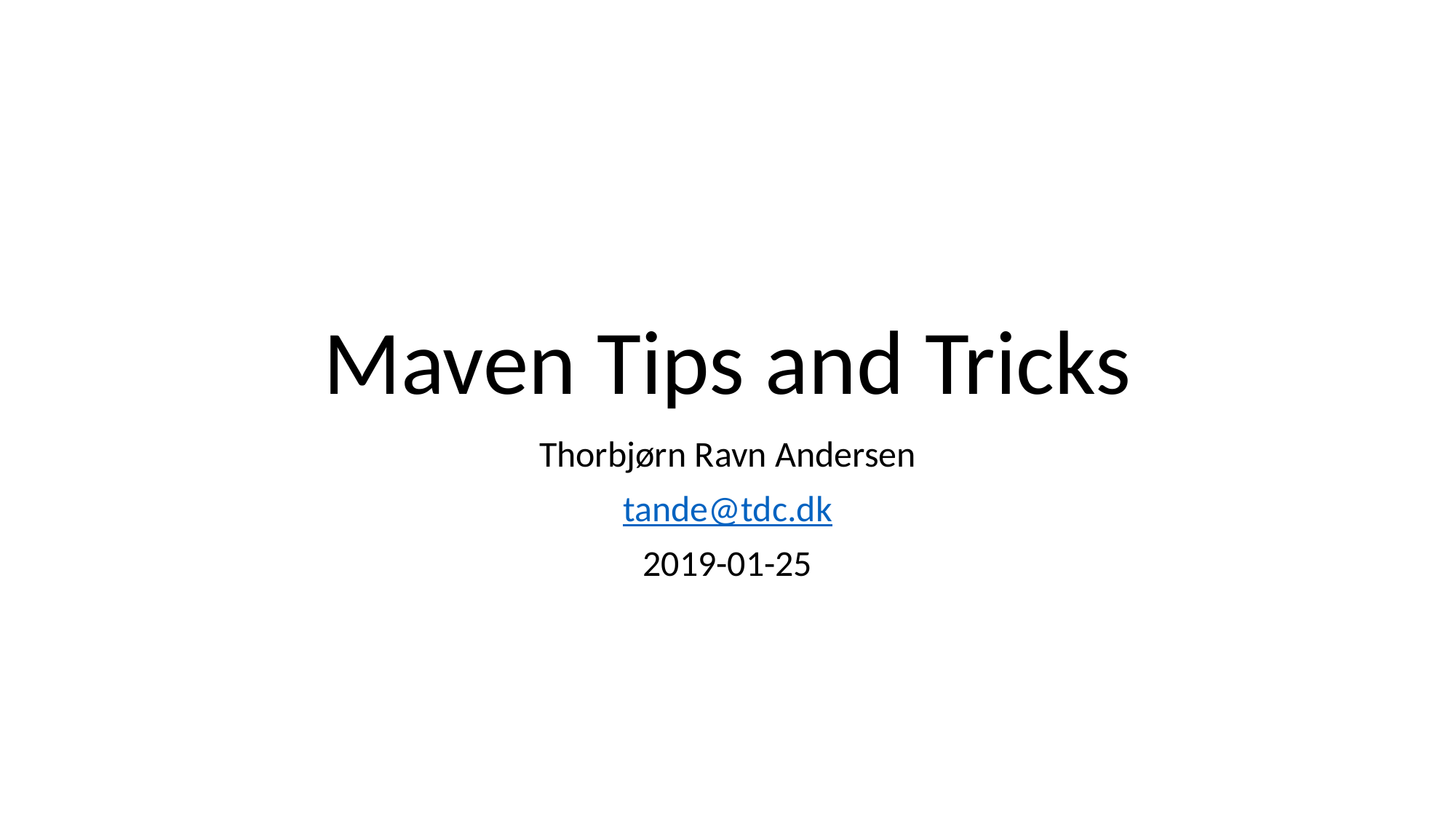

# Maven Tips and Tricks
Thorbjørn Ravn Andersen
tande@tdc.dk
2019-01-25